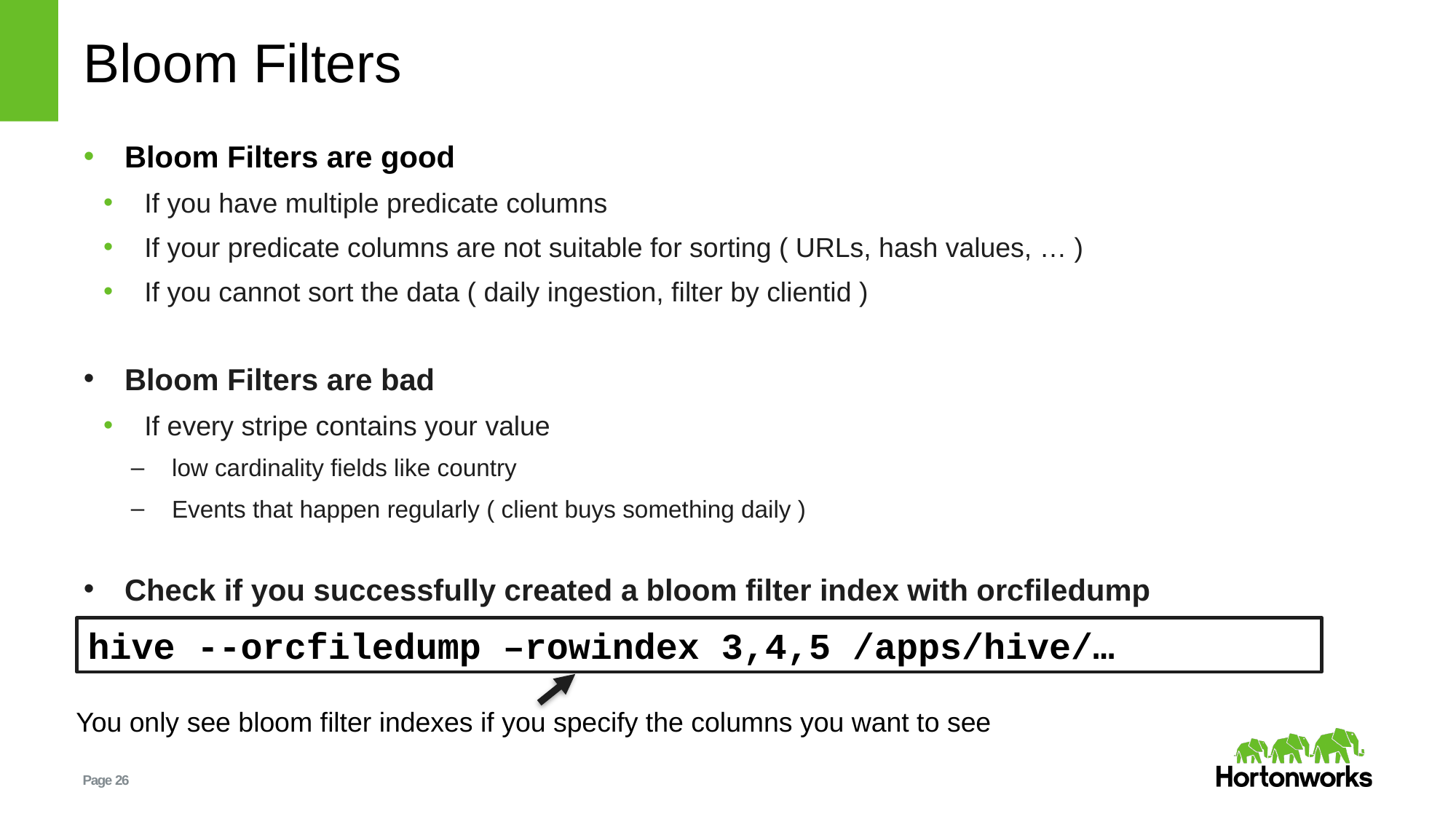

# Bloom Filters
Bloom Filters are good
If you have multiple predicate columns
If your predicate columns are not suitable for sorting ( URLs, hash values, … )
If you cannot sort the data ( daily ingestion, filter by clientid )

Bloom Filters are bad
If every stripe contains your value
low cardinality fields like country
Events that happen regularly ( client buys something daily )

Check if you successfully created a bloom filter index with orcfiledump

hive --orcfiledump –rowindex 3,4,5 /apps/hive/…
You only see bloom filter indexes if you specify the columns you want to see